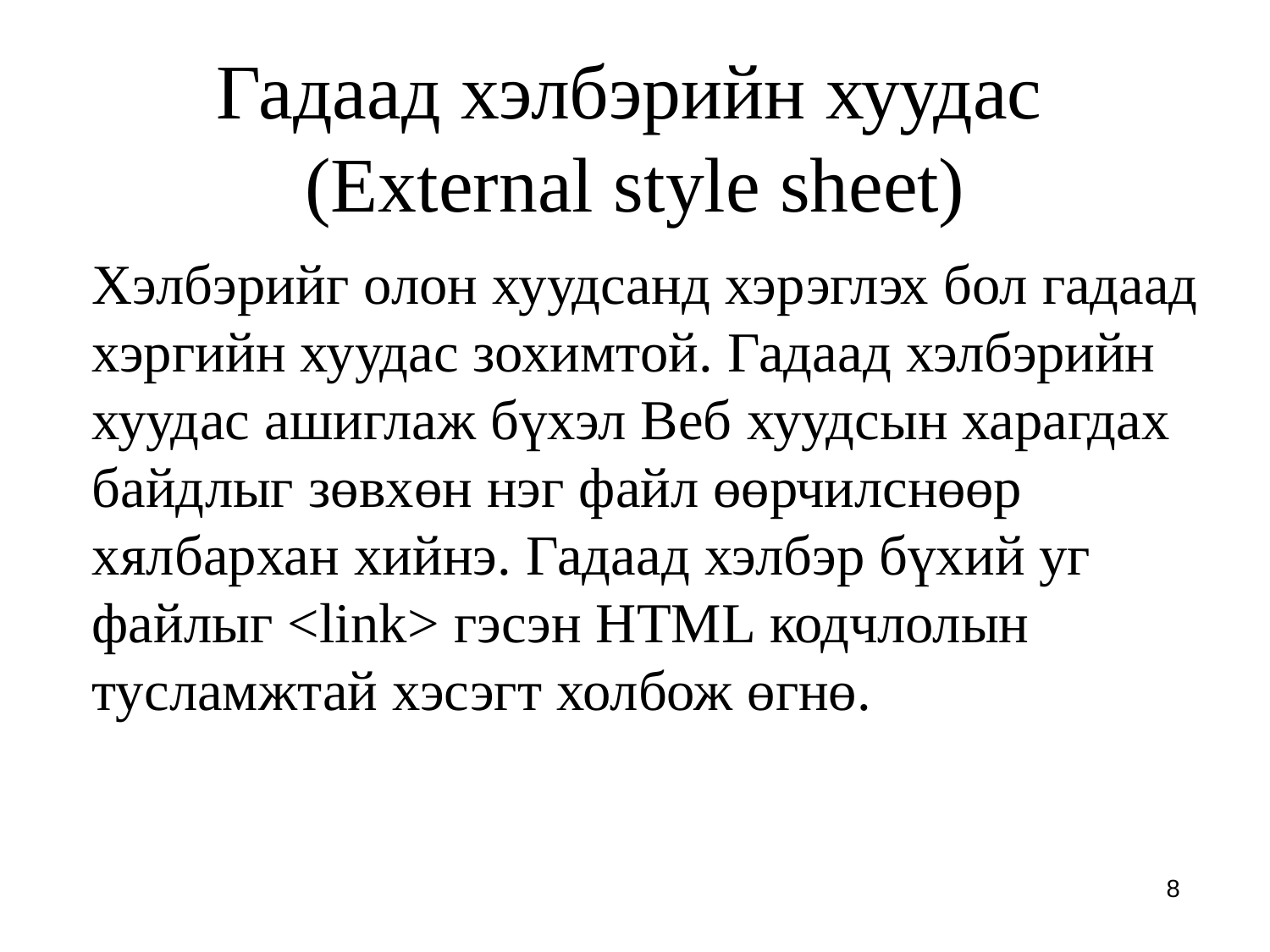

# Гадаад хэлбэрийн хуудас (External style sheet)
Хэлбэрийг олон хуудсанд хэрэглэх бол гадаад хэргийн хуудас зохимтой. Гадаад хэлбэрийн хуудас ашиглаж бүхэл Веб хуудсын харагдах байдлыг зөвхөн нэг файл өөрчилснөөр хялбархан хийнэ. Гадаад хэлбэр бүхий уг файлыг <link> гэсэн HTML кодчлолын тусламжтай хэсэгт холбож өгнө.
8